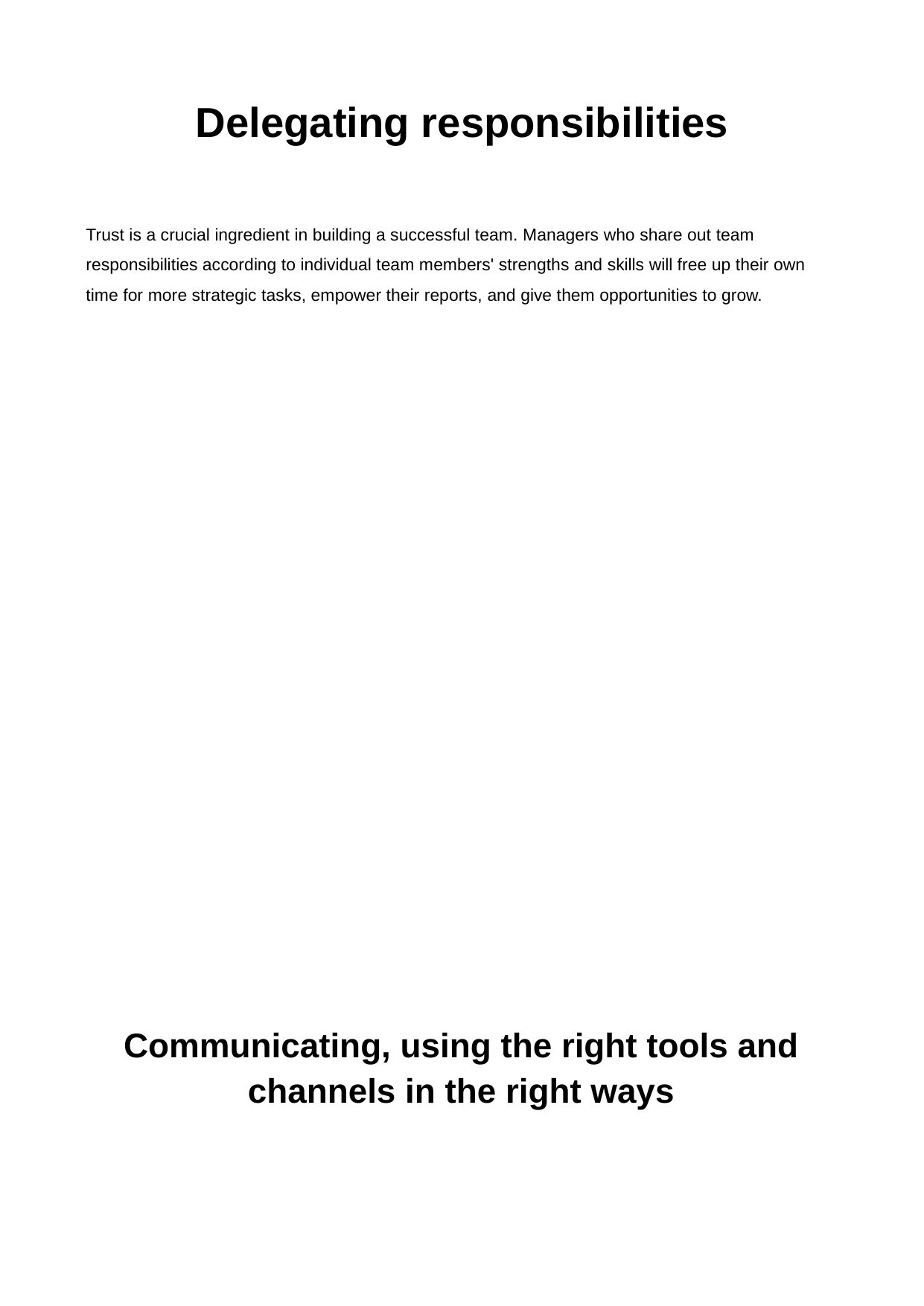

Delegating responsibilities
Trust is a crucial ingredient in building a successful team. Managers who share out team responsibilities according to individual team members' strengths and skills will free up their own time for more strategic tasks, empower their reports, and give them opportunities to grow.
Communicating, using the right tools and channels in the right ways